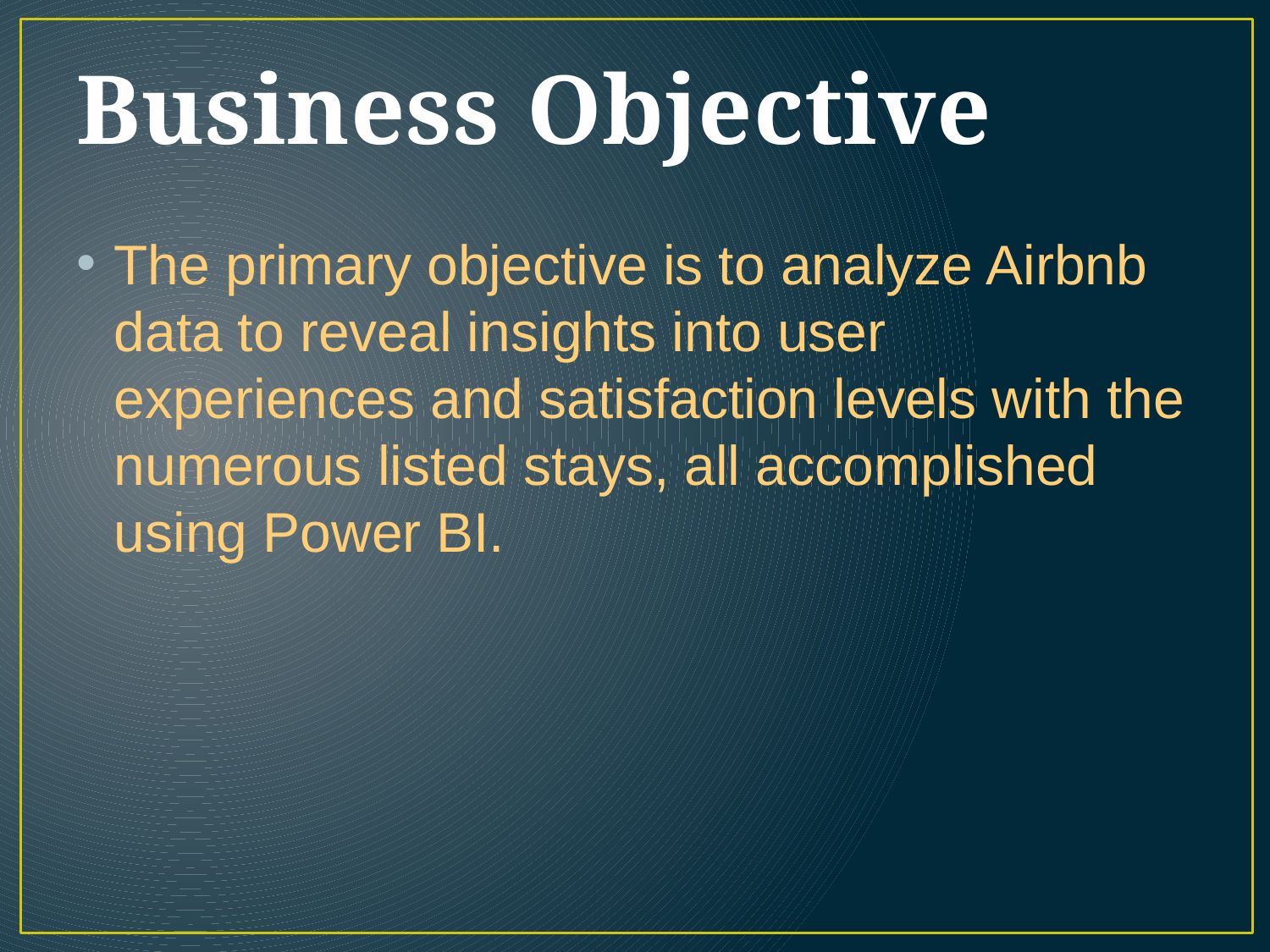

# Business Objective
The primary objective is to analyze Airbnb data to reveal insights into user experiences and satisfaction levels with the numerous listed stays, all accomplished using Power BI.